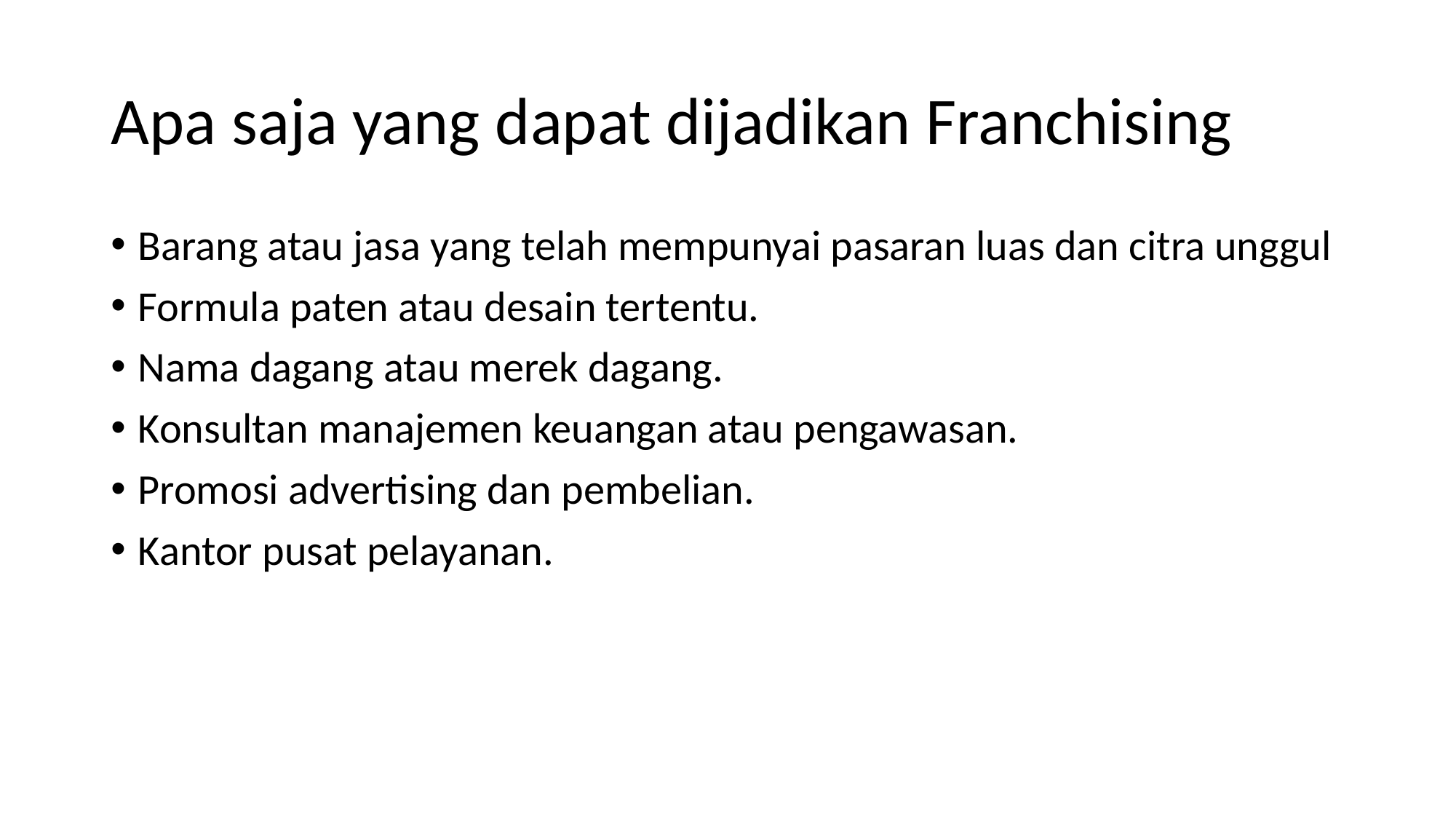

# Apa saja yang dapat dijadikan Franchising
Barang atau jasa yang telah mempunyai pasaran luas dan citra unggul
Formula paten atau desain tertentu.
Nama dagang atau merek dagang.
Konsultan manajemen keuangan atau pengawasan.
Promosi advertising dan pembelian.
Kantor pusat pelayanan.